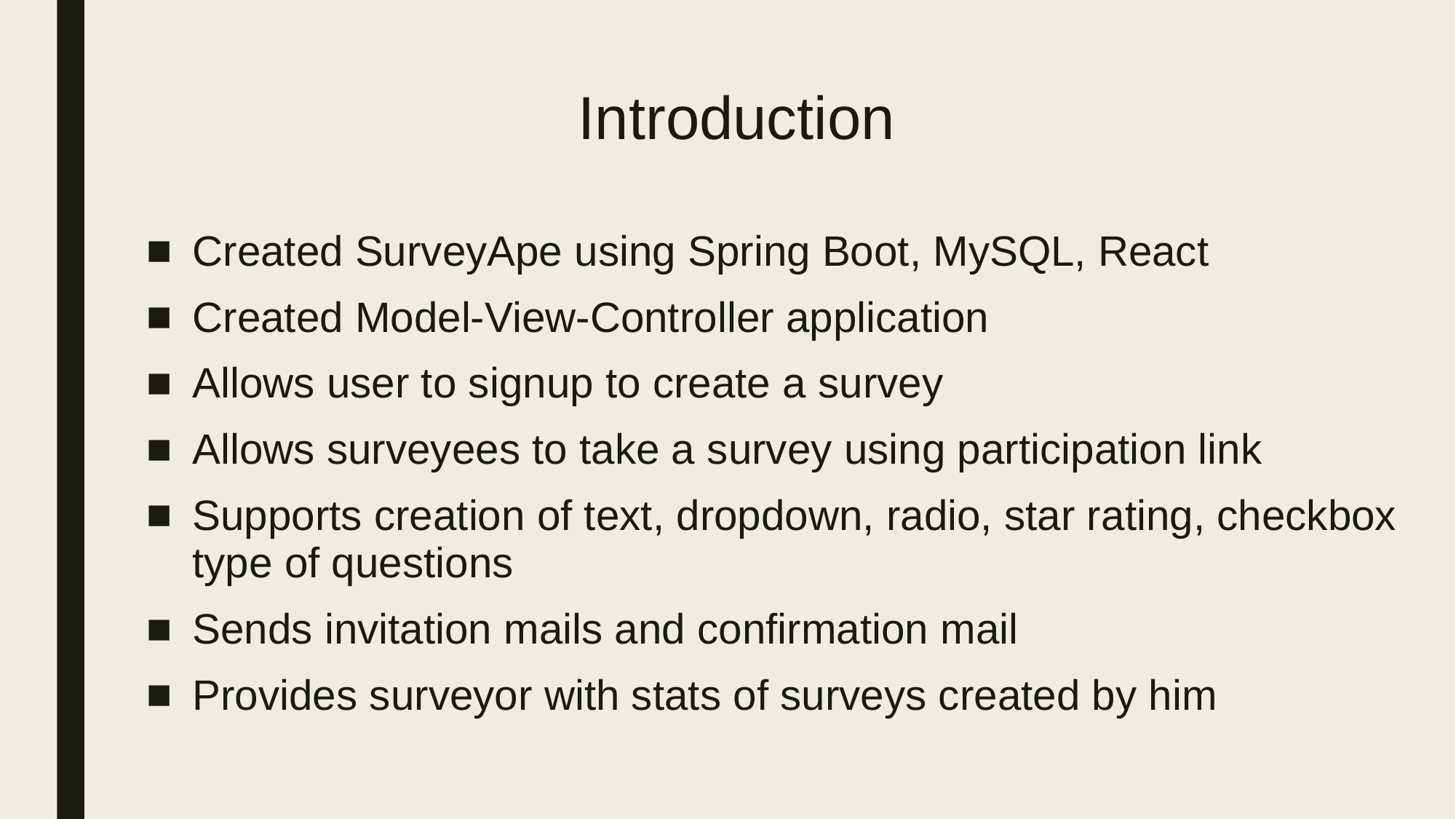

# Introduction
Created SurveyApe using Spring Boot, MySQL, React
Created Model-View-Controller application
Allows user to signup to create a survey
Allows surveyees to take a survey using participation link
Supports creation of text, dropdown, radio, star rating, checkbox type of questions
Sends invitation mails and confirmation mail
Provides surveyor with stats of surveys created by him